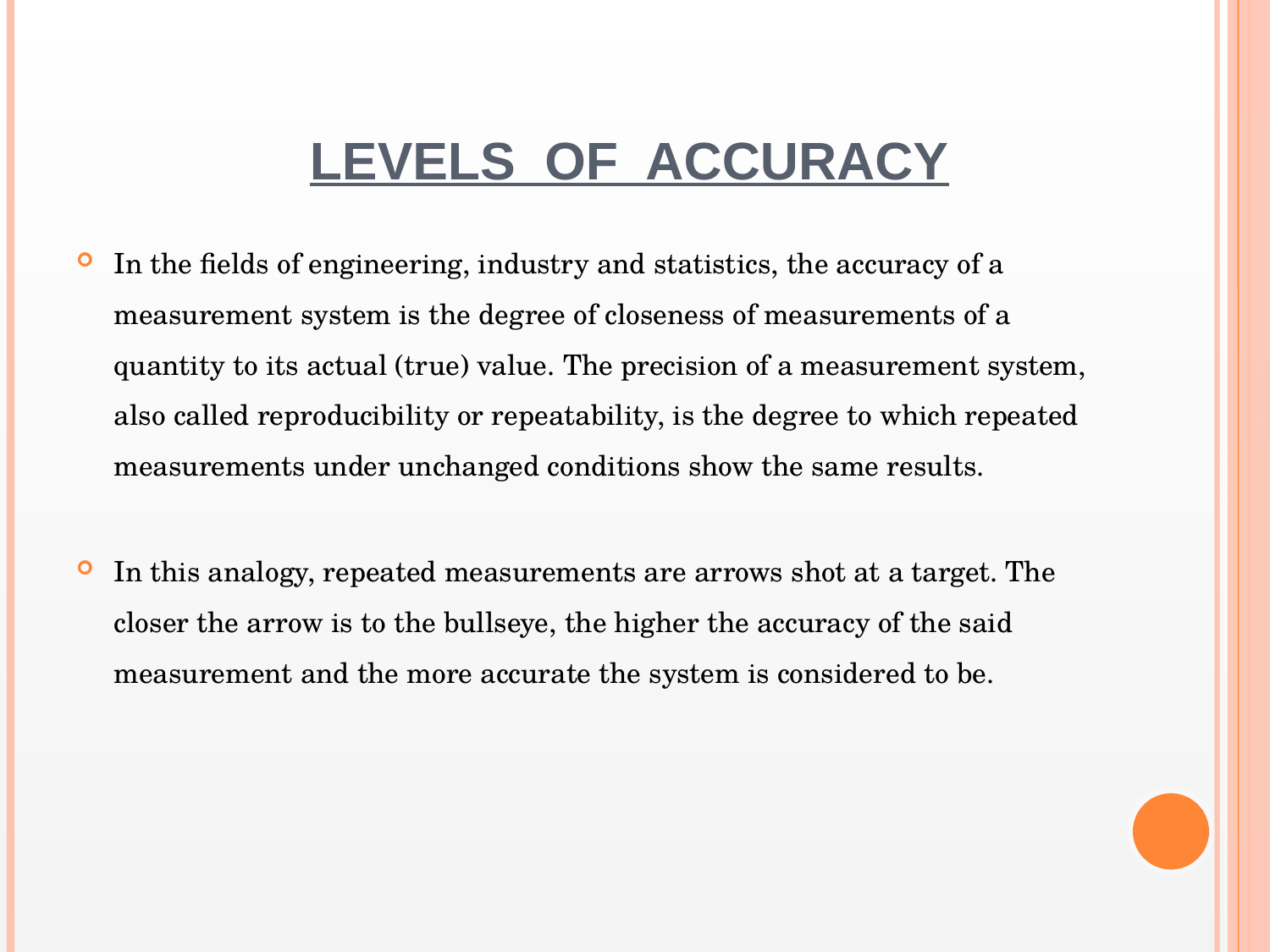

# LEVELS  OF  ACCURACY
In the fields of engineering, industry and statistics, the accuracy of a measurement system is the degree of closeness of measurements of a quantity to its actual (true) value. The precision of a measurement system, also called reproducibility or repeatability, is the degree to which repeated measurements under unchanged conditions show the same results.

In this analogy, repeated measurements are arrows shot at a target. The closer the arrow is to the bullseye, the higher the accuracy of the said measurement and the more accurate the system is considered to be.